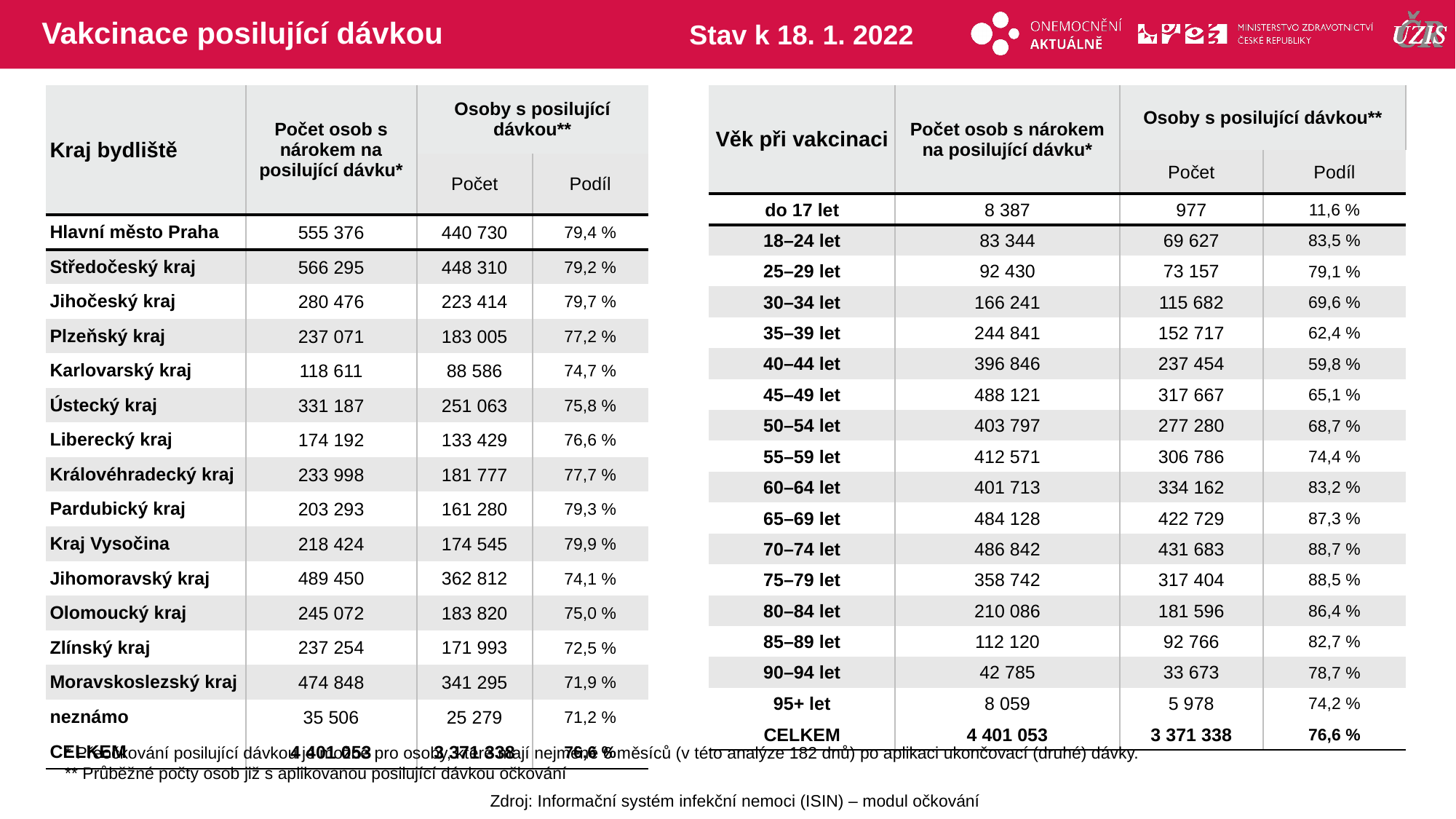

# Vakcinace posilující dávkou
Stav k 18. 1. 2022
| Kraj bydliště | Počet osob s nárokem na posilující dávku\* | Osoby s posilující dávkou\*\* |  |
| --- | --- | --- | --- |
|  |  | Počet | Podíl |
| Hlavní město Praha | 555 376 | 440 730 | 79,4 % |
| Středočeský kraj | 566 295 | 448 310 | 79,2 % |
| Jihočeský kraj | 280 476 | 223 414 | 79,7 % |
| Plzeňský kraj | 237 071 | 183 005 | 77,2 % |
| Karlovarský kraj | 118 611 | 88 586 | 74,7 % |
| Ústecký kraj | 331 187 | 251 063 | 75,8 % |
| Liberecký kraj | 174 192 | 133 429 | 76,6 % |
| Královéhradecký kraj | 233 998 | 181 777 | 77,7 % |
| Pardubický kraj | 203 293 | 161 280 | 79,3 % |
| Kraj Vysočina | 218 424 | 174 545 | 79,9 % |
| Jihomoravský kraj | 489 450 | 362 812 | 74,1 % |
| Olomoucký kraj | 245 072 | 183 820 | 75,0 % |
| Zlínský kraj | 237 254 | 171 993 | 72,5 % |
| Moravskoslezský kraj | 474 848 | 341 295 | 71,9 % |
| neznámo | 35 506 | 25 279 | 71,2 % |
| CELKEM | 4 401 053 | 3 371 338 | 76,6 % |
| Věk při vakcinaci | Počet osob s nárokem na posilující dávku\* | Osoby s posilující dávkou\*\* |  |
| --- | --- | --- | --- |
|  |  | Počet | Podíl |
| do 17 let | 8 387 | 977 | 11,6 % |
| 18–24 let | 83 344 | 69 627 | 83,5 % |
| 25–29 let | 92 430 | 73 157 | 79,1 % |
| 30–34 let | 166 241 | 115 682 | 69,6 % |
| 35–39 let | 244 841 | 152 717 | 62,4 % |
| 40–44 let | 396 846 | 237 454 | 59,8 % |
| 45–49 let | 488 121 | 317 667 | 65,1 % |
| 50–54 let | 403 797 | 277 280 | 68,7 % |
| 55–59 let | 412 571 | 306 786 | 74,4 % |
| 60–64 let | 401 713 | 334 162 | 83,2 % |
| 65–69 let | 484 128 | 422 729 | 87,3 % |
| 70–74 let | 486 842 | 431 683 | 88,7 % |
| 75–79 let | 358 742 | 317 404 | 88,5 % |
| 80–84 let | 210 086 | 181 596 | 86,4 % |
| 85–89 let | 112 120 | 92 766 | 82,7 % |
| 90–94 let | 42 785 | 33 673 | 78,7 % |
| 95+ let | 8 059 | 5 978 | 74,2 % |
| CELKEM | 4 401 053 | 3 371 338 | 76,6 % |
* Přeočkování posilující dávkou je možné pro osoby, které mají nejméně 6 měsíců (v této analýze 182 dnů) po aplikaci ukončovací (druhé) dávky.
** Průběžné počty osob již s aplikovanou posilující dávkou očkování
Zdroj: Informační systém infekční nemoci (ISIN) – modul očkování